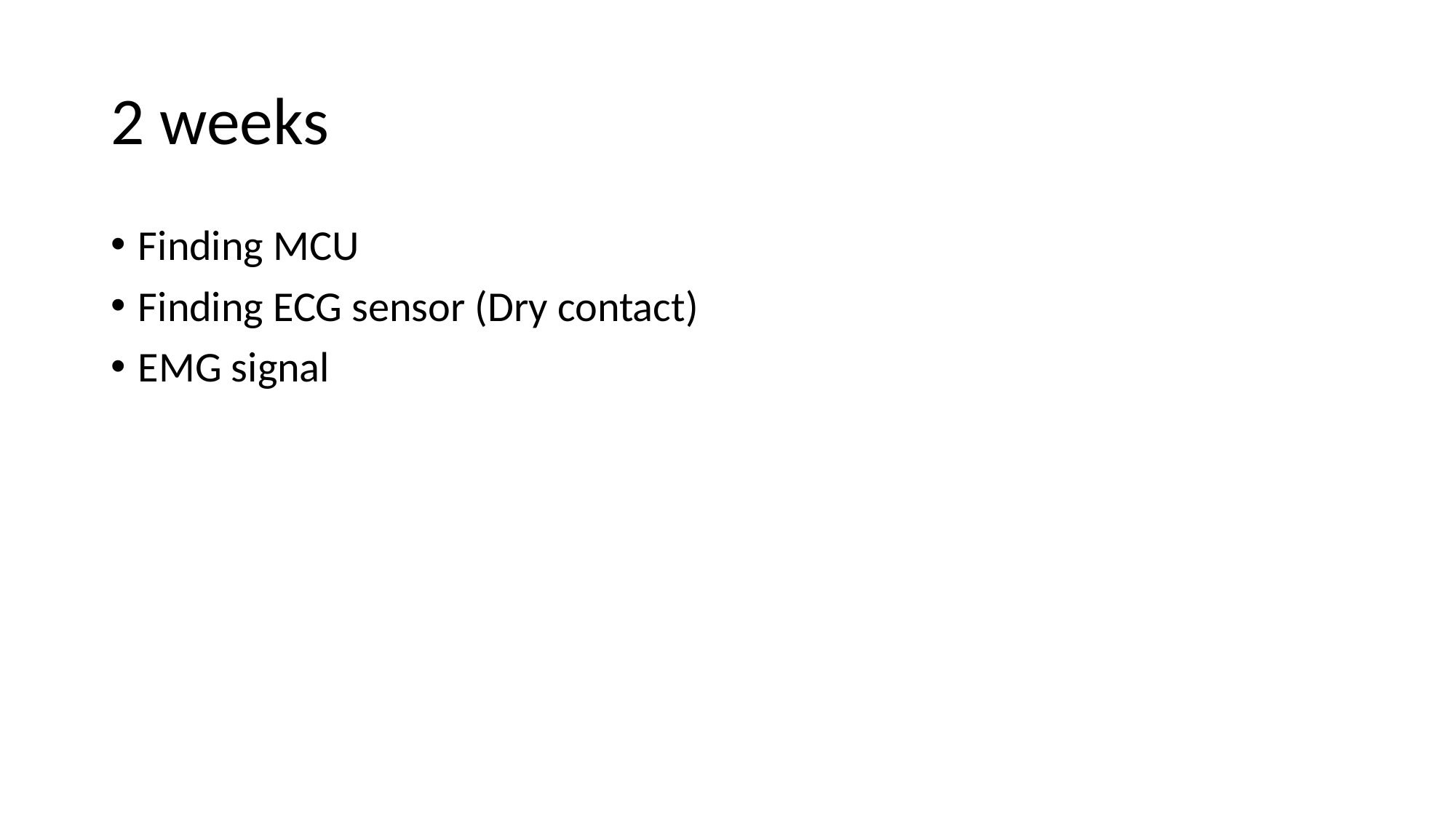

# 2 weeks
Finding MCU
Finding ECG sensor (Dry contact)
EMG signal